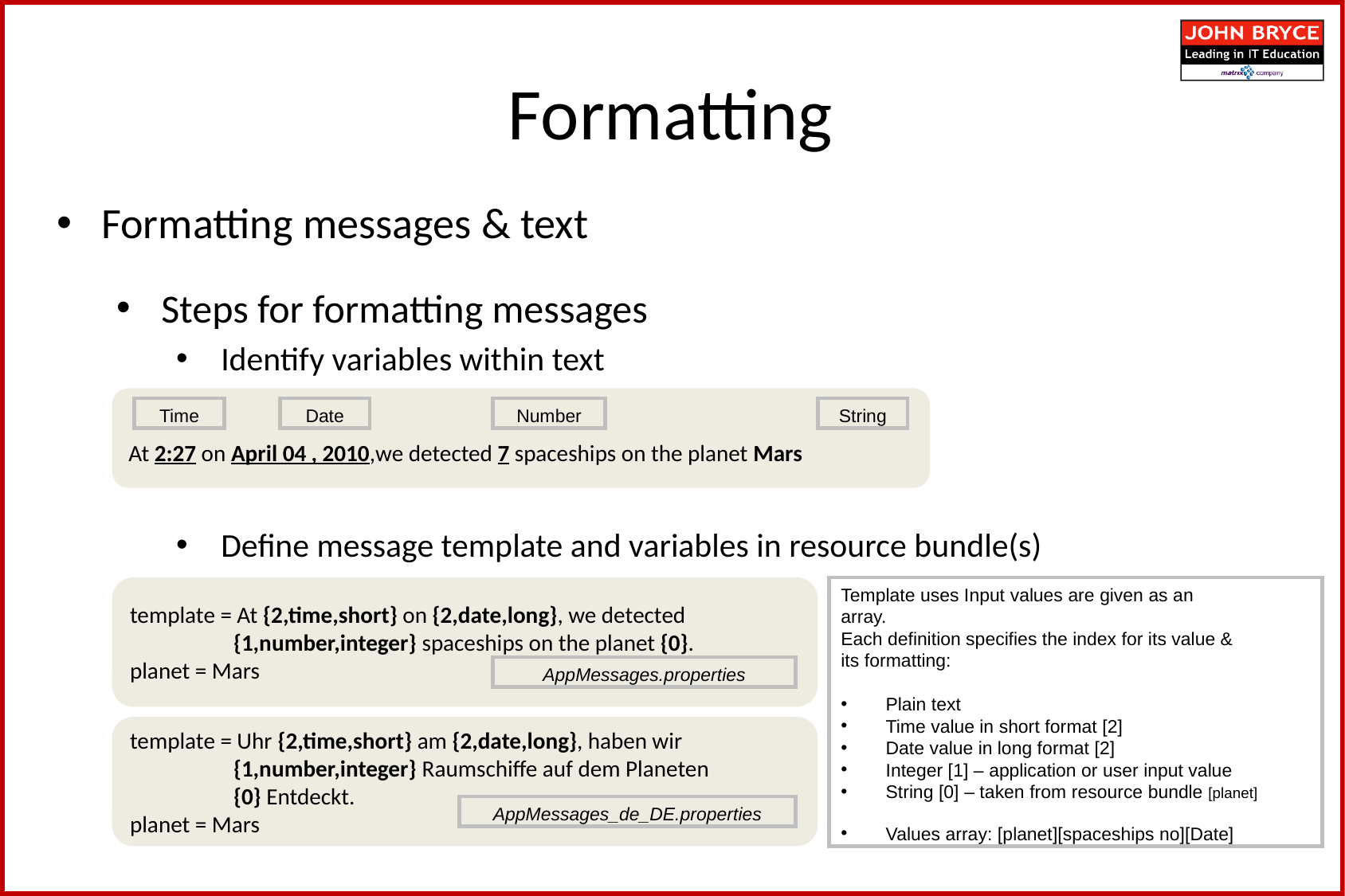

Formatting

Formatting messages & text

Steps for formatting messages
Identify variables within text

Define message template and variables in resource bundle(s)

At 2:27 on April 04 , 2010,we detected 7 spaceships on the planet Mars
Time
Date
Number
String
template = At {2,time,short} on {2,date,long}, we detected
                    {1,number,integer} spaceships on the planet {0}.
planet = Mars
Template uses Input values are given as an
array.
Each definition specifies the index for its value &
its formatting:

Plain text
Time value in short format [2]
Date value in long format [2]
Integer [1] – application or user input value
String [0] – taken from resource bundle [planet]

Values array: [planet][spaceships no][Date]

AppMessages.properties
template = Uhr {2,time,short} am {2,date,long}, haben wir
                    {1,number,integer} Raumschiffe auf dem Planeten
                    {0} Entdeckt.
planet = Mars
AppMessages_de_DE.properties